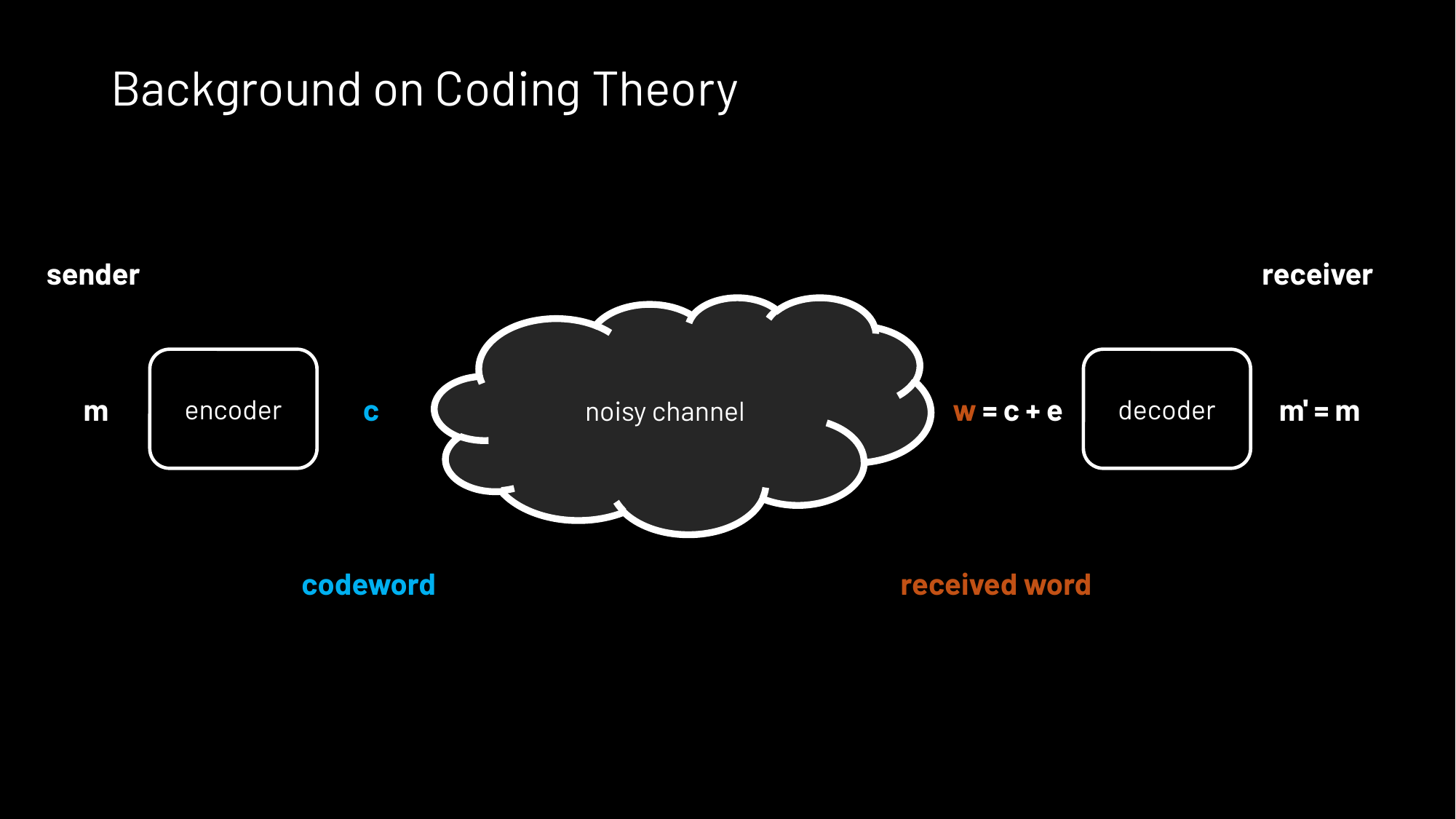

# Background on Coding Theory
sender
receiver
noisy channel
encoder
decoder
m' = m
m
c
w = c + e
codeword
received word